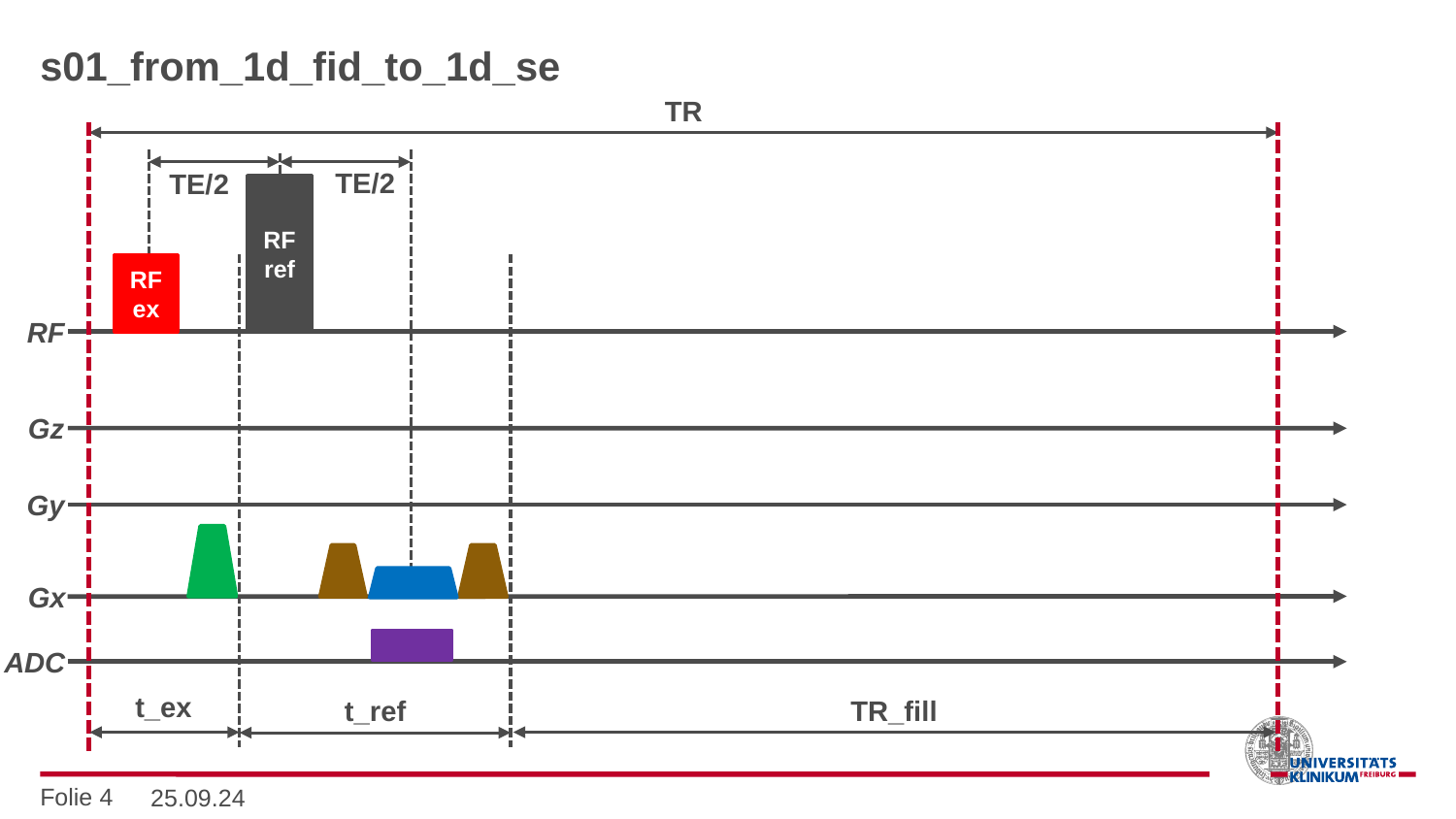

# s01_from_1d_fid_to_1d_se
TR
TE/2
TE/2
RF
ref
RF
ex
RF
Gz
Gy

Gx

ADC
t_ex
TR_fill
t_ref
25.09.24
Folie 4